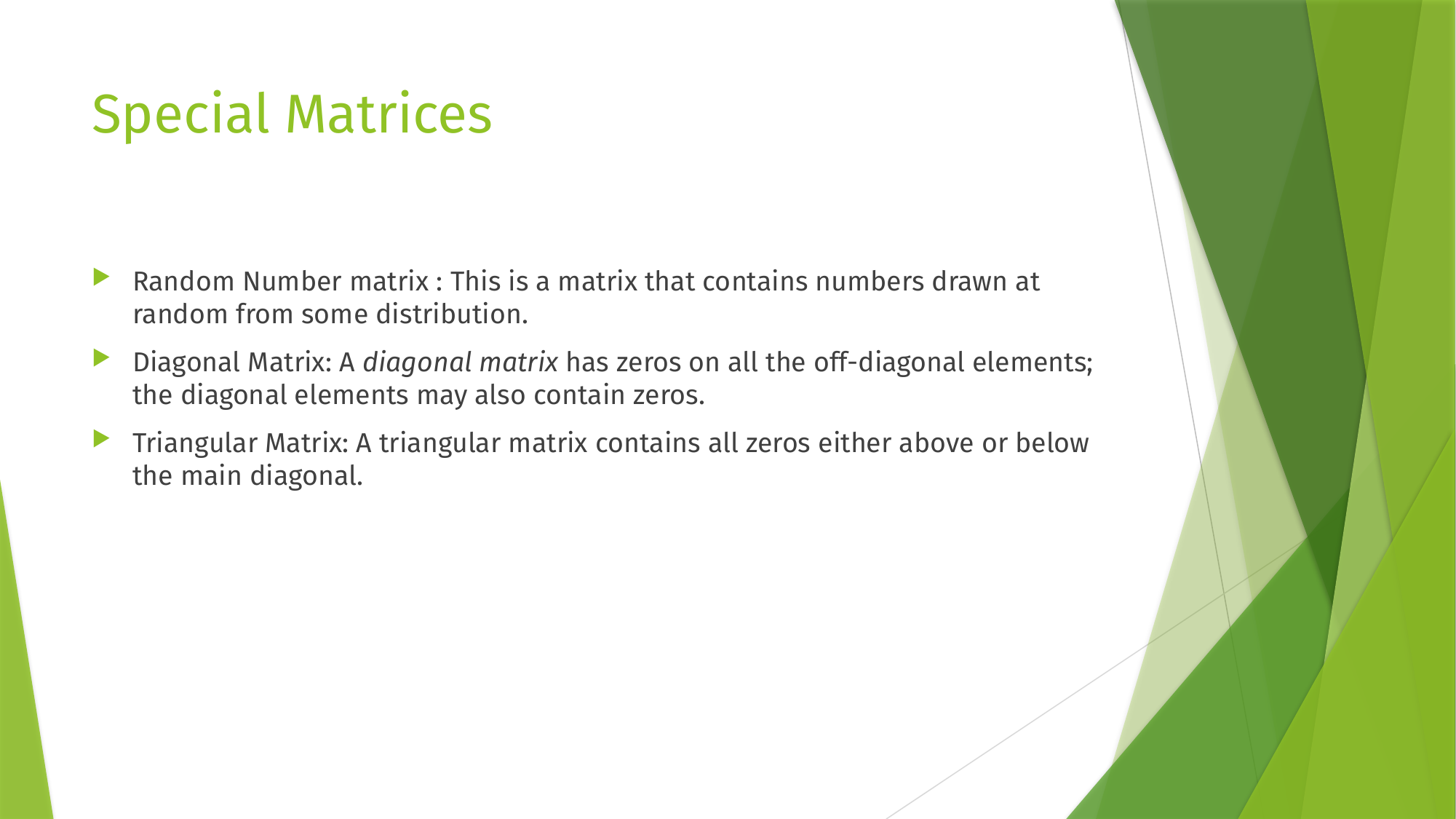

# Special Matrices
Random Number matrix : This is a matrix that contains numbers drawn at random from some distribution.
Diagonal Matrix: A diagonal matrix has zeros on all the off-diagonal elements; the diagonal elements may also contain zeros.
Triangular Matrix: A triangular matrix contains all zeros either above or below the main diagonal.